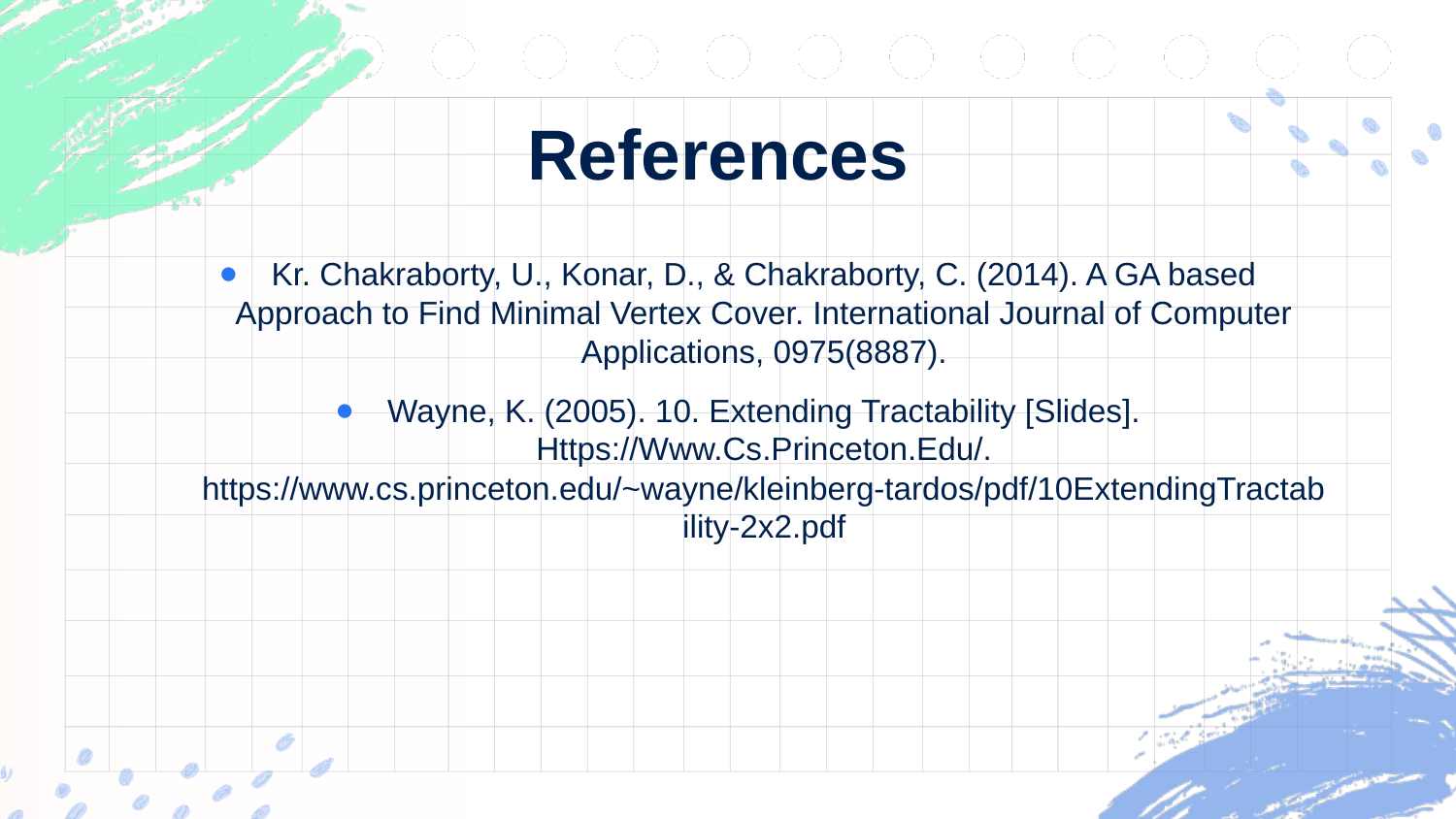

# References
Kr. Chakraborty, U., Konar, D., & Chakraborty, C. (2014). A GA based Approach to Find Minimal Vertex Cover. International Journal of Computer Applications, 0975(8887).
Wayne, K. (2005). 10. Extending Tractability [Slides]. Https://Www.Cs.Princeton.Edu/. https://www.cs.princeton.edu/~wayne/kleinberg-tardos/pdf/10ExtendingTractability-2x2.pdf